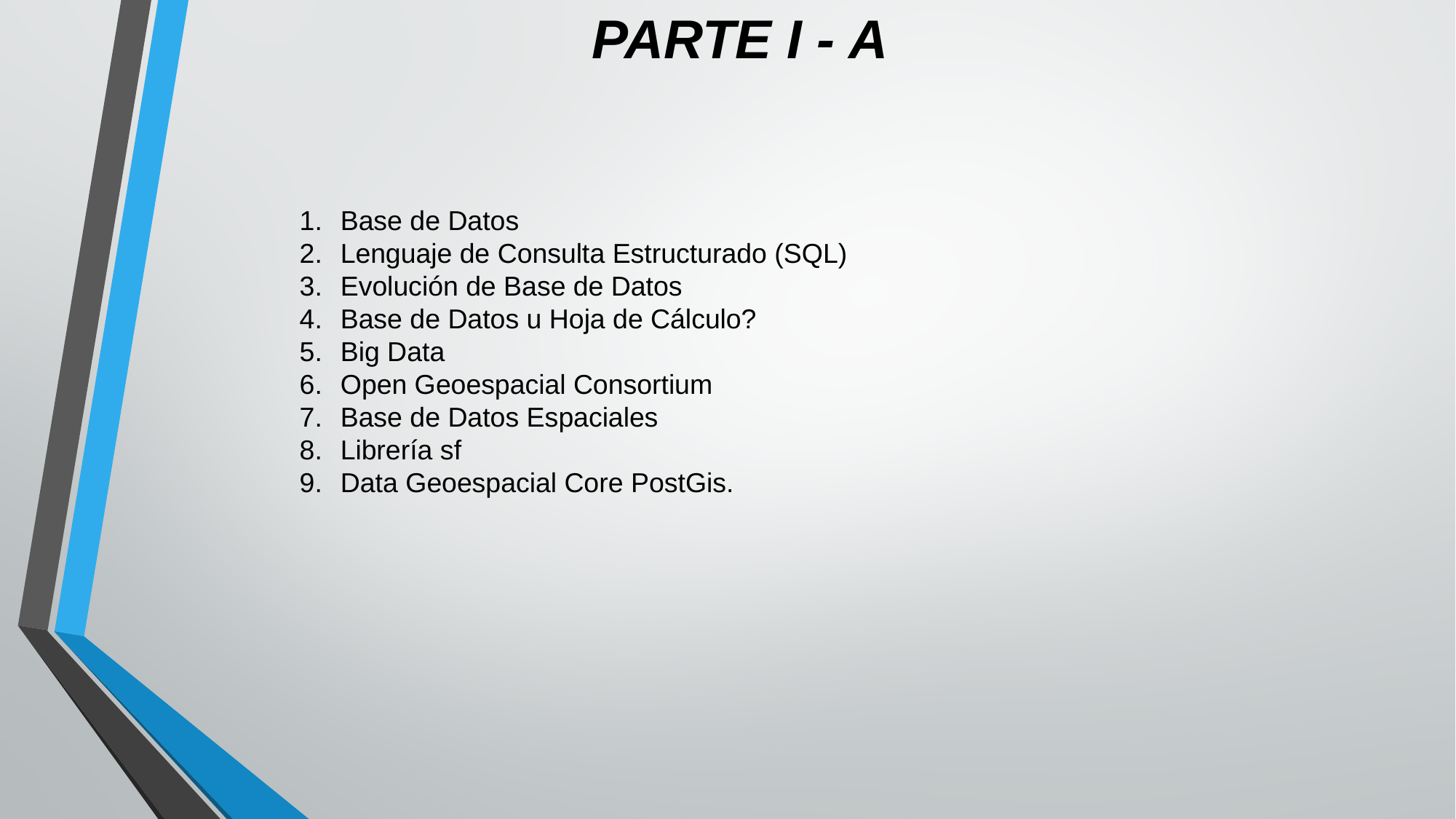

PARTE I - A
Base de Datos
Lenguaje de Consulta Estructurado (SQL)
Evolución de Base de Datos
Base de Datos u Hoja de Cálculo?
Big Data
Open Geoespacial Consortium
Base de Datos Espaciales
Librería sf
Data Geoespacial Core PostGis.